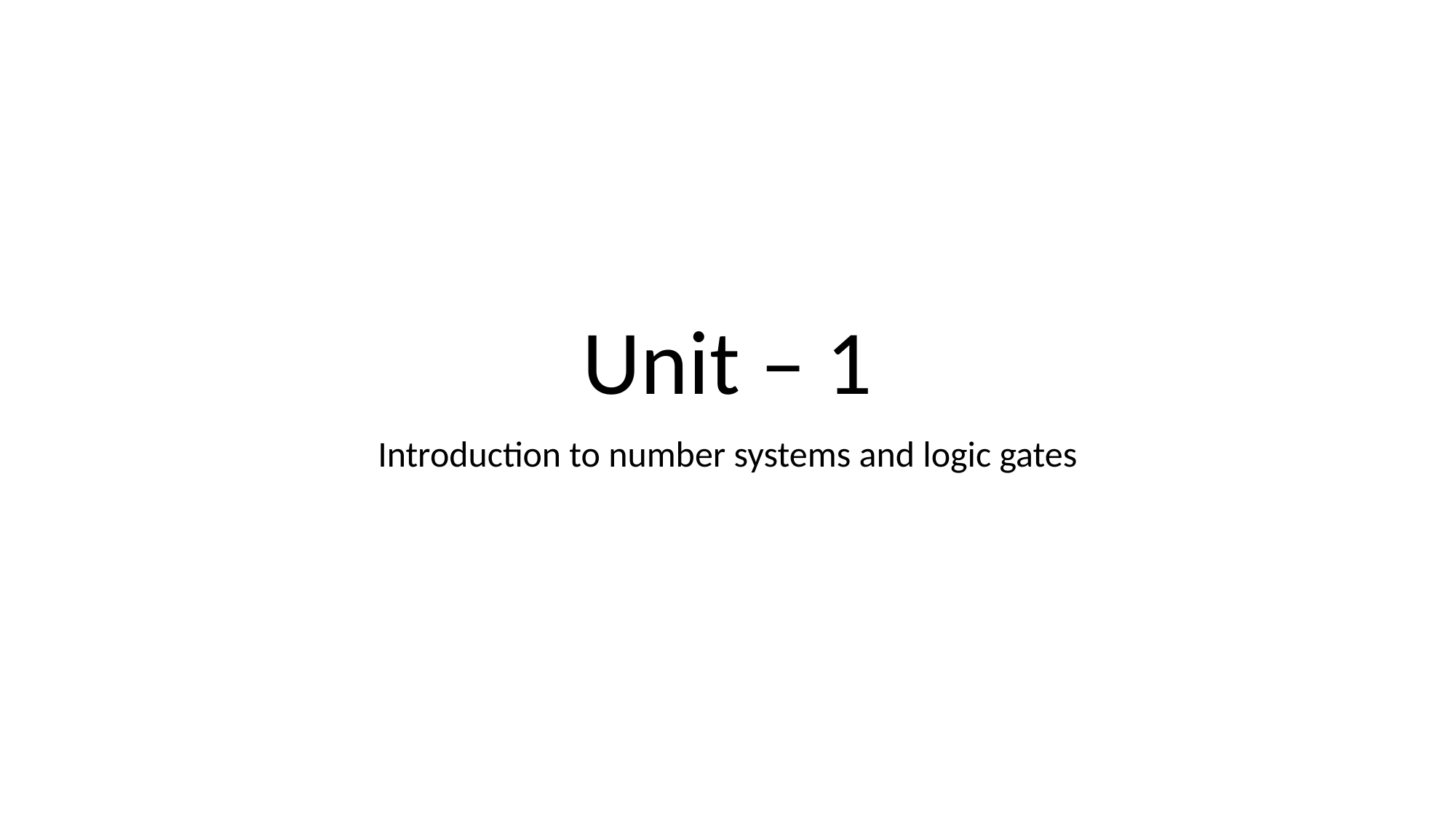

# Unit – 1
Introduction to number systems and logic gates